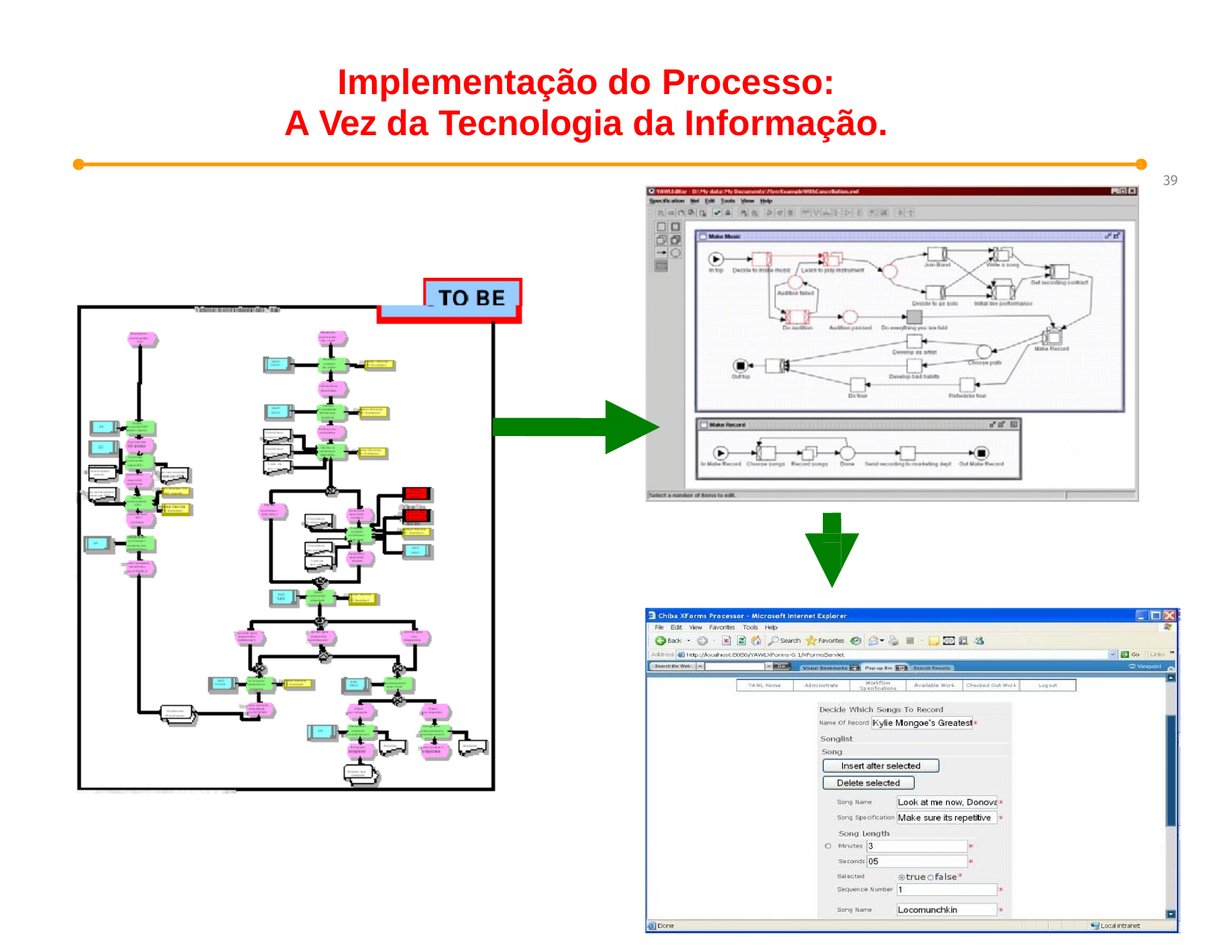

# Implementação do Processo:
A Vez da Tecnologia da Informação.
39